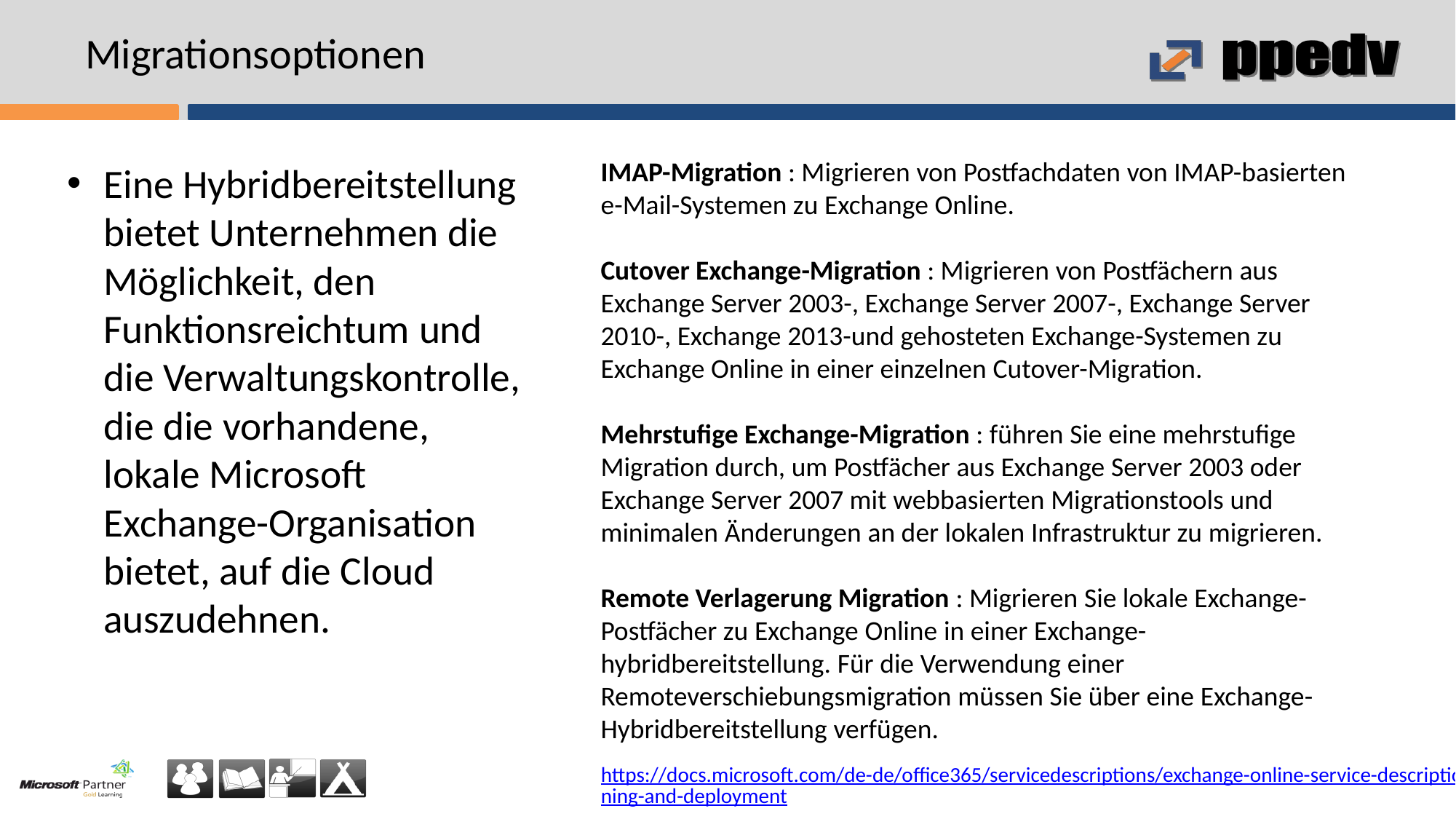

# Migrationsoptionen
IMAP-Migration : Migrieren von Postfachdaten von IMAP-basierten e-Mail-Systemen zu Exchange Online.

Cutover Exchange-Migration : Migrieren von Postfächern aus Exchange Server 2003-, Exchange Server 2007-, Exchange Server 2010-, Exchange 2013-und gehosteten Exchange-Systemen zu Exchange Online in einer einzelnen Cutover-Migration.

Mehrstufige Exchange-Migration : führen Sie eine mehrstufige Migration durch, um Postfächer aus Exchange Server 2003 oder Exchange Server 2007 mit webbasierten Migrationstools und minimalen Änderungen an der lokalen Infrastruktur zu migrieren.

Remote Verlagerung Migration : Migrieren Sie lokale Exchange-Postfächer zu Exchange Online in einer Exchange-hybridbereitstellung. Für die Verwendung einer Remoteverschiebungsmigration müssen Sie über eine Exchange-Hybridbereitstellung verfügen.
Eine Hybridbereitstellung bietet Unternehmen die Möglichkeit, den Funktionsreichtum und die Verwaltungskontrolle, die die vorhandene, lokale Microsoft Exchange-Organisation bietet, auf die Cloud auszudehnen.
https://docs.microsoft.com/de-de/office365/servicedescriptions/exchange-online-service-description/planning-and-deployment